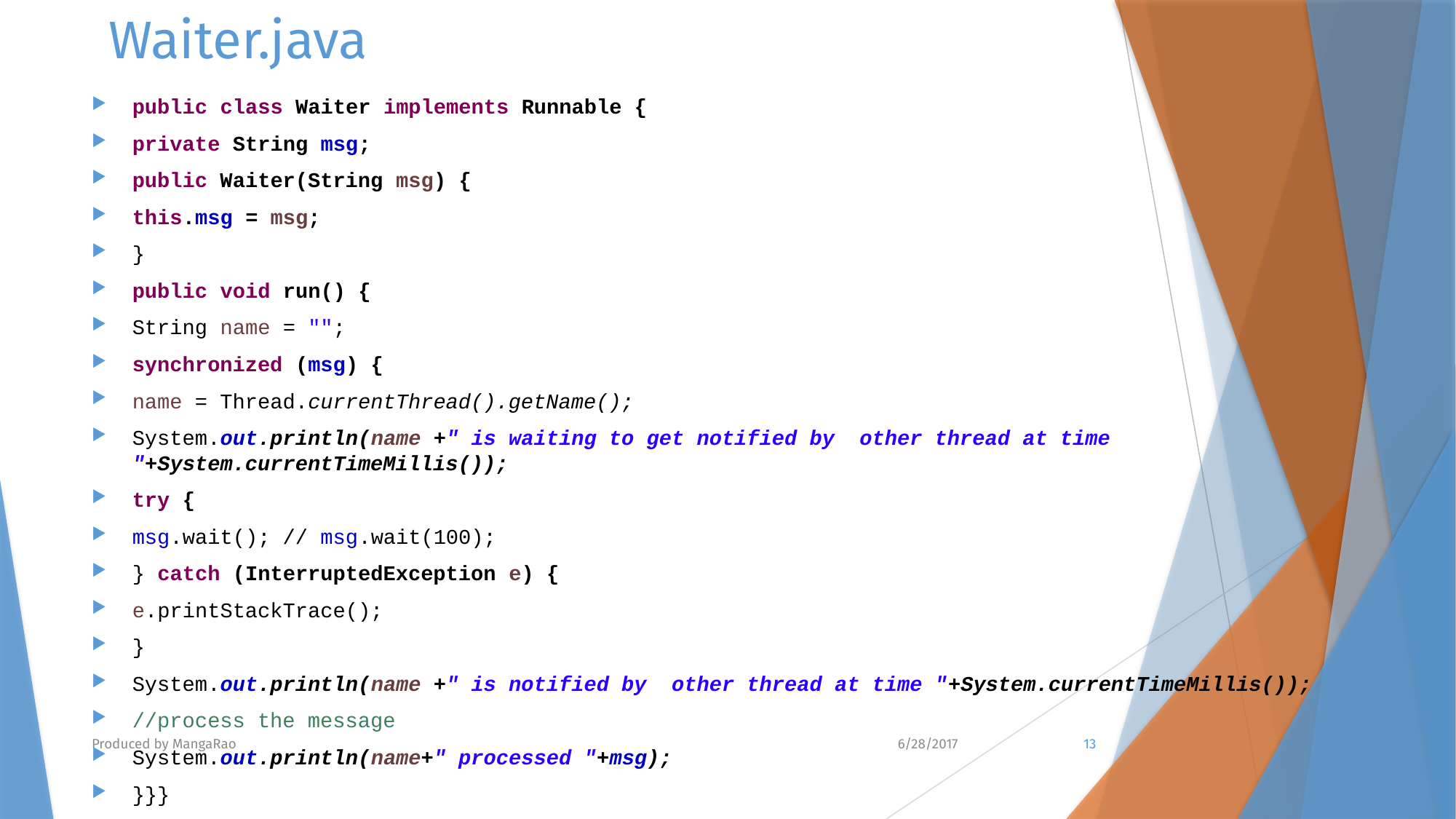

# Waiter.java
public class Waiter implements Runnable {
private String msg;
public Waiter(String msg) {
this.msg = msg;
}
public void run() {
String name = "";
synchronized (msg) {
name = Thread.currentThread().getName();
System.out.println(name +" is waiting to get notified by  other thread at time "+System.currentTimeMillis());
try {
msg.wait(); // msg.wait(100);
} catch (InterruptedException e) {
e.printStackTrace();
}
System.out.println(name +" is notified by  other thread at time "+System.currentTimeMillis());
//process the message
System.out.println(name+" processed "+msg);
}}}

Produced by MangaRao
6/28/2017
13